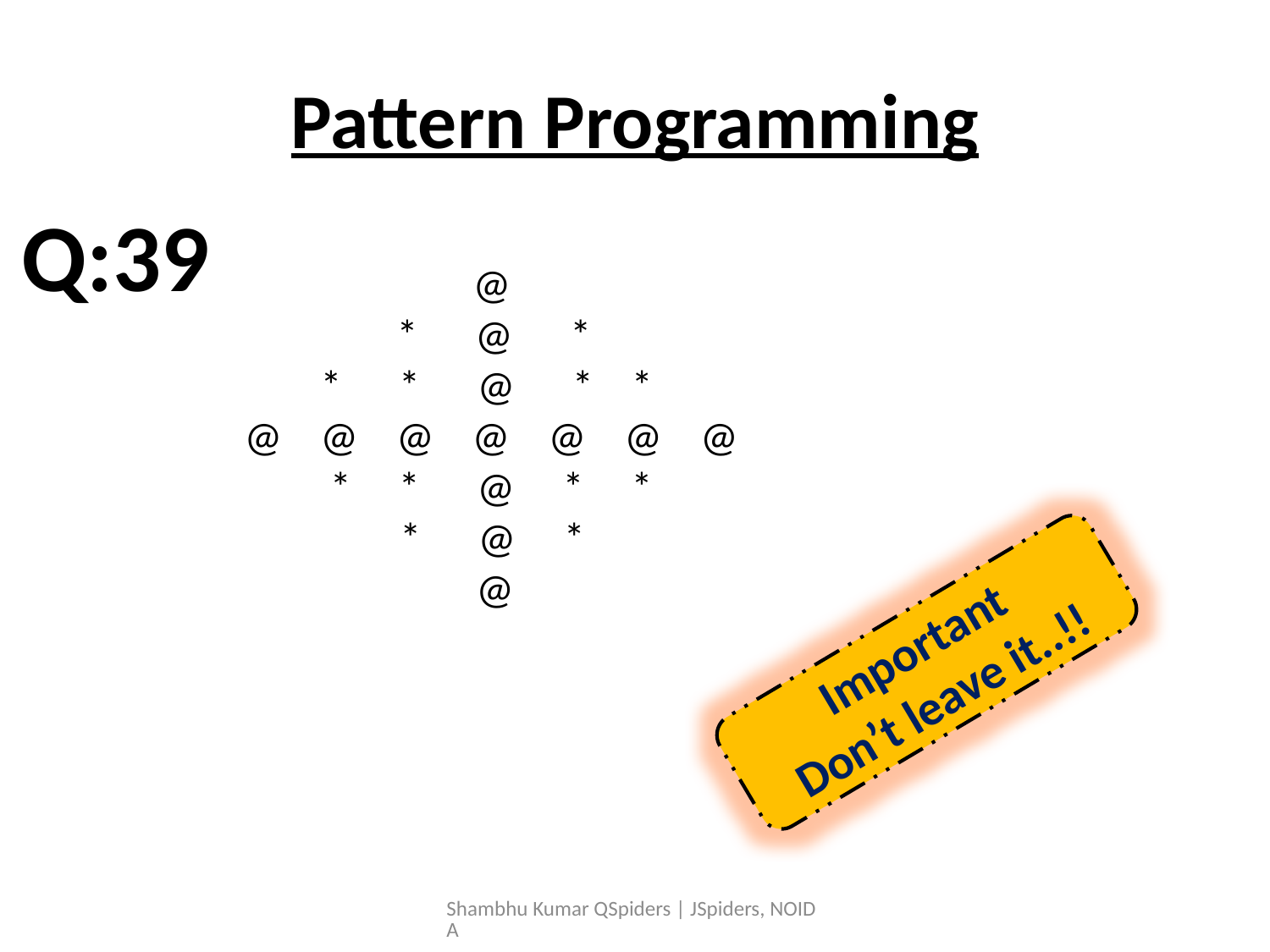

# Pattern Programming

Q:39

                         @
                 *      @      *
         *      *      @      *    *
 @    @    @    @    @    @    @
          *     *      @     *     *
	    *      @     *
	            @

Important
Don’t leave it..!!
Shambhu Kumar QSpiders | JSpiders, NOIDA